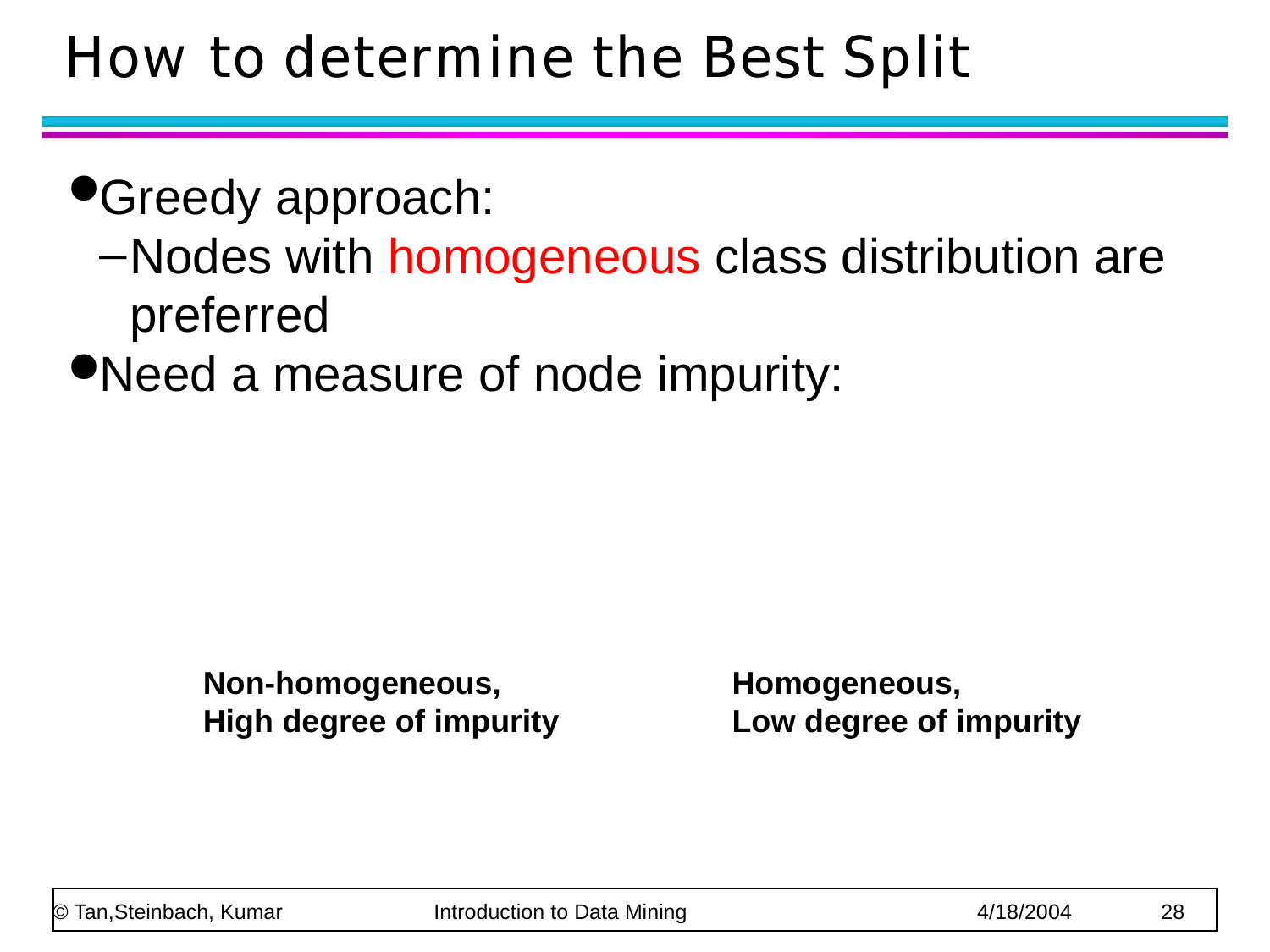

How to determine the Best Split
Greedy approach:
Nodes with homogeneous class distribution are preferred
Need a measure of node impurity:

Non-homogeneous,
High degree of impurity
Homogeneous,
Low degree of impurity